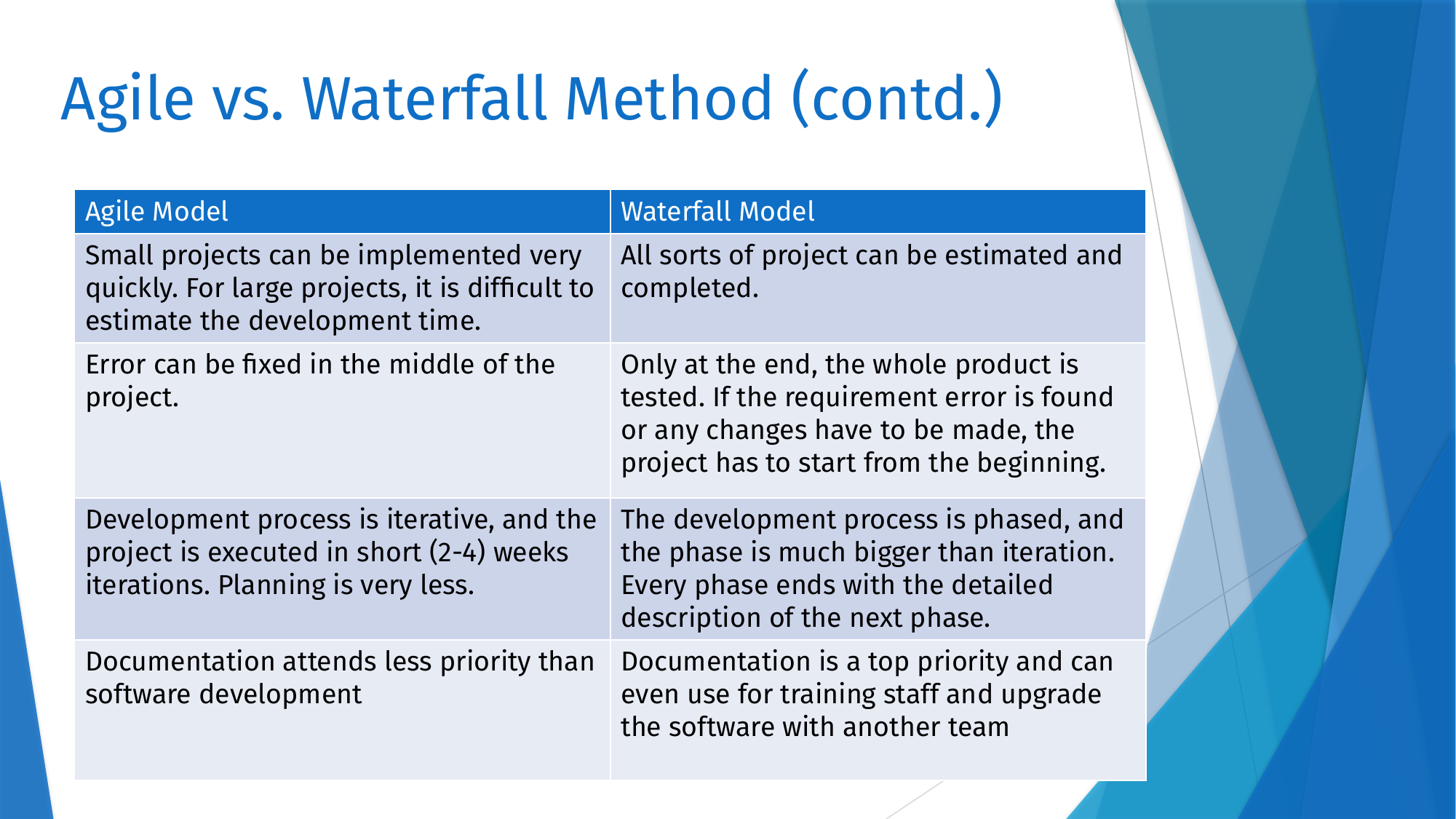

# Agile vs. Waterfall Method (contd.)
| Agile Model | Waterfall Model |
| --- | --- |
| Small projects can be implemented very quickly. For large projects, it is difficult to estimate the development time. | All sorts of project can be estimated and completed. |
| Error can be fixed in the middle of the project. | Only at the end, the whole product is tested. If the requirement error is found or any changes have to be made, the project has to start from the beginning. |
| Development process is iterative, and the project is executed in short (2-4) weeks iterations. Planning is very less. | The development process is phased, and the phase is much bigger than iteration. Every phase ends with the detailed description of the next phase. |
| Documentation attends less priority than software development | Documentation is a top priority and can even use for training staff and upgrade the software with another team |